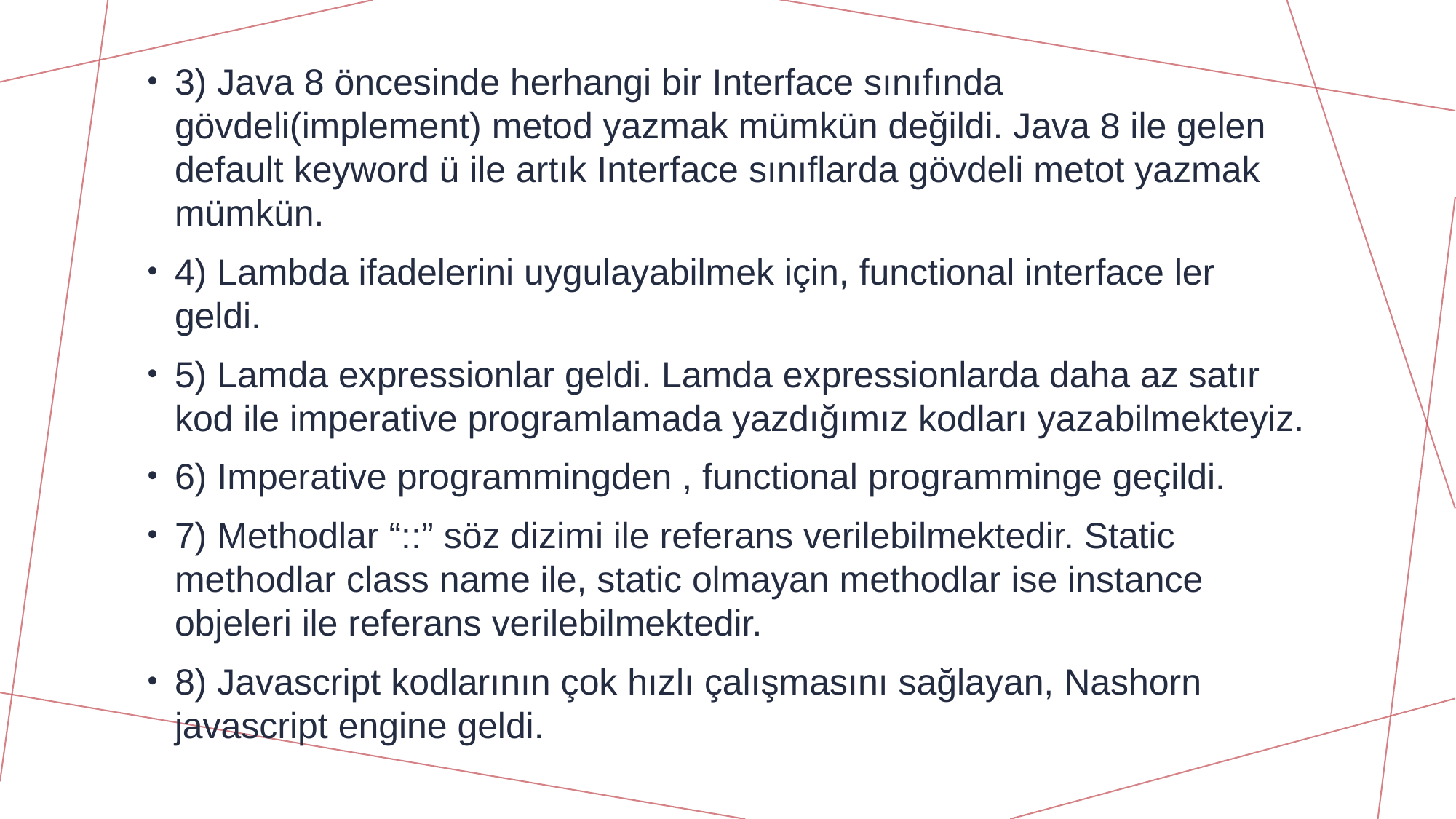

3) Java 8 öncesinde herhangi bir Interface sınıfında gövdeli(implement) metod yazmak mümkün değildi. Java 8 ile gelen default keyword ü ile artık Interface sınıflarda gövdeli metot yazmak mümkün.
4) Lambda ifadelerini uygulayabilmek için, functional interface ler geldi.
5) Lamda expressionlar geldi. Lamda expressionlarda daha az satır kod ile imperative programlamada yazdığımız kodları yazabilmekteyiz.
6) Imperative programmingden , functional programminge geçildi.
7) Methodlar “::” söz dizimi ile referans verilebilmektedir. Static methodlar class name ile, static olmayan methodlar ise instance objeleri ile referans verilebilmektedir.
8) Javascript kodlarının çok hızlı çalışmasını sağlayan, Nashorn javascript engine geldi.